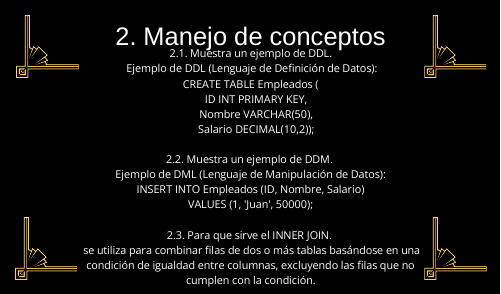

2. Manejo de conceptos

2.1. Muestra un ejemplo de DDL.
 Ejemplo de DDL (Lenguaje de Definición de Datos):
CREATE TABLE Empleados (
    ID INT PRIMARY KEY,
    Nombre VARCHAR(50),
    Salario DECIMAL(10,2));

2.2. Muestra un ejemplo de DDM.
Ejemplo de DML (Lenguaje de Manipulación de Datos):
INSERT INTO Empleados (ID, Nombre, Salario)
VALUES (1, 'Juan', 50000);

2.3. Para que sirve el INNER JOIN.
 se utiliza para combinar filas de dos o más tablas basándose en una condición de igualdad entre columnas, excluyendo las filas que no cumplen con la condición.